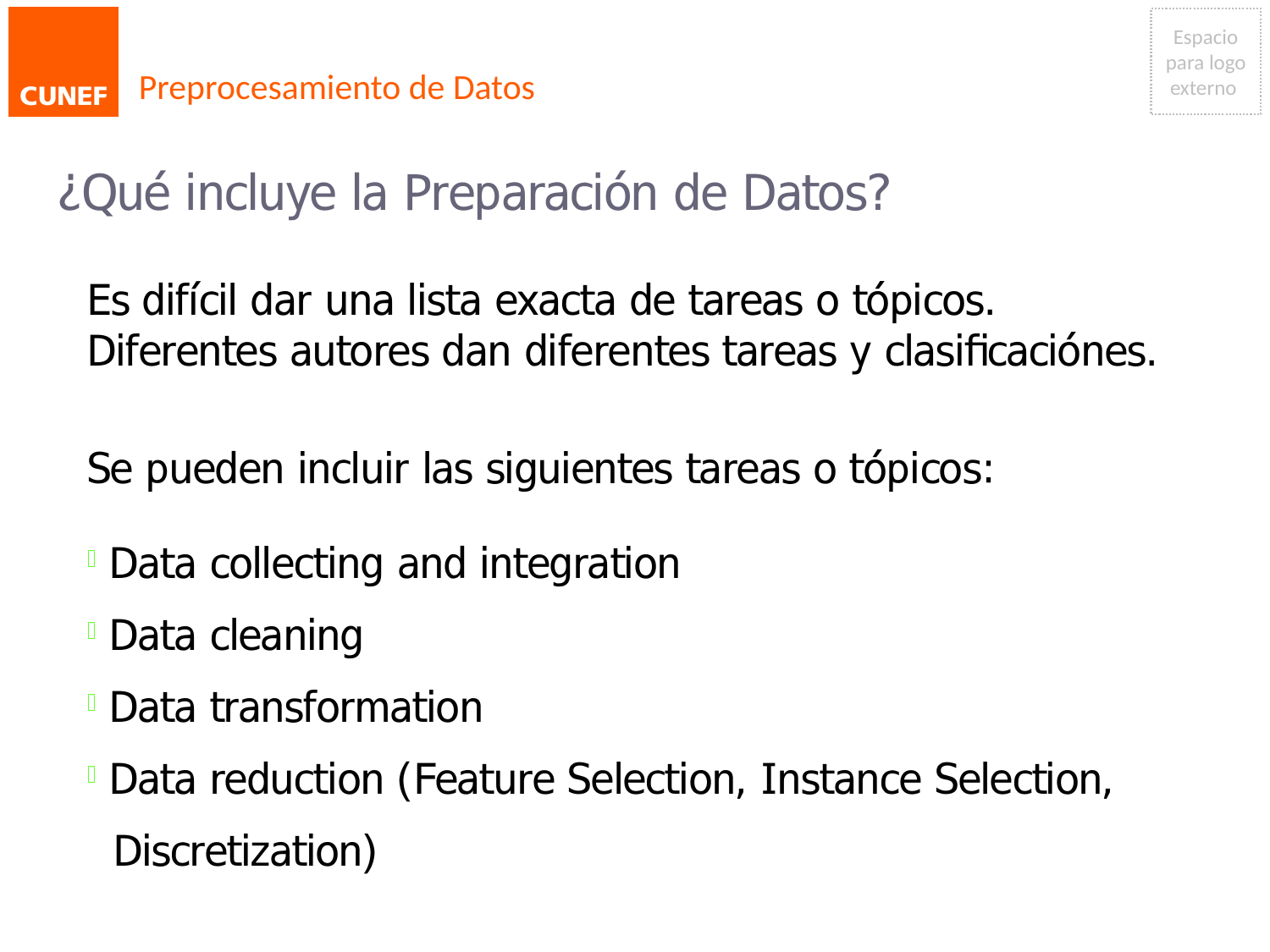

# Preprocesamiento de Datos
¿Qué incluye la Preparación de Datos?

Es difícil dar una lista exacta de tareas o tópicos. Diferentes autores dan diferentes tareas y clasificaciónes.

Se pueden incluir las siguientes tareas o tópicos:

 Data collecting and integration
 Data cleaning
 Data transformation
 Data reduction (Feature Selection, Instance Selection,
  Discretization)